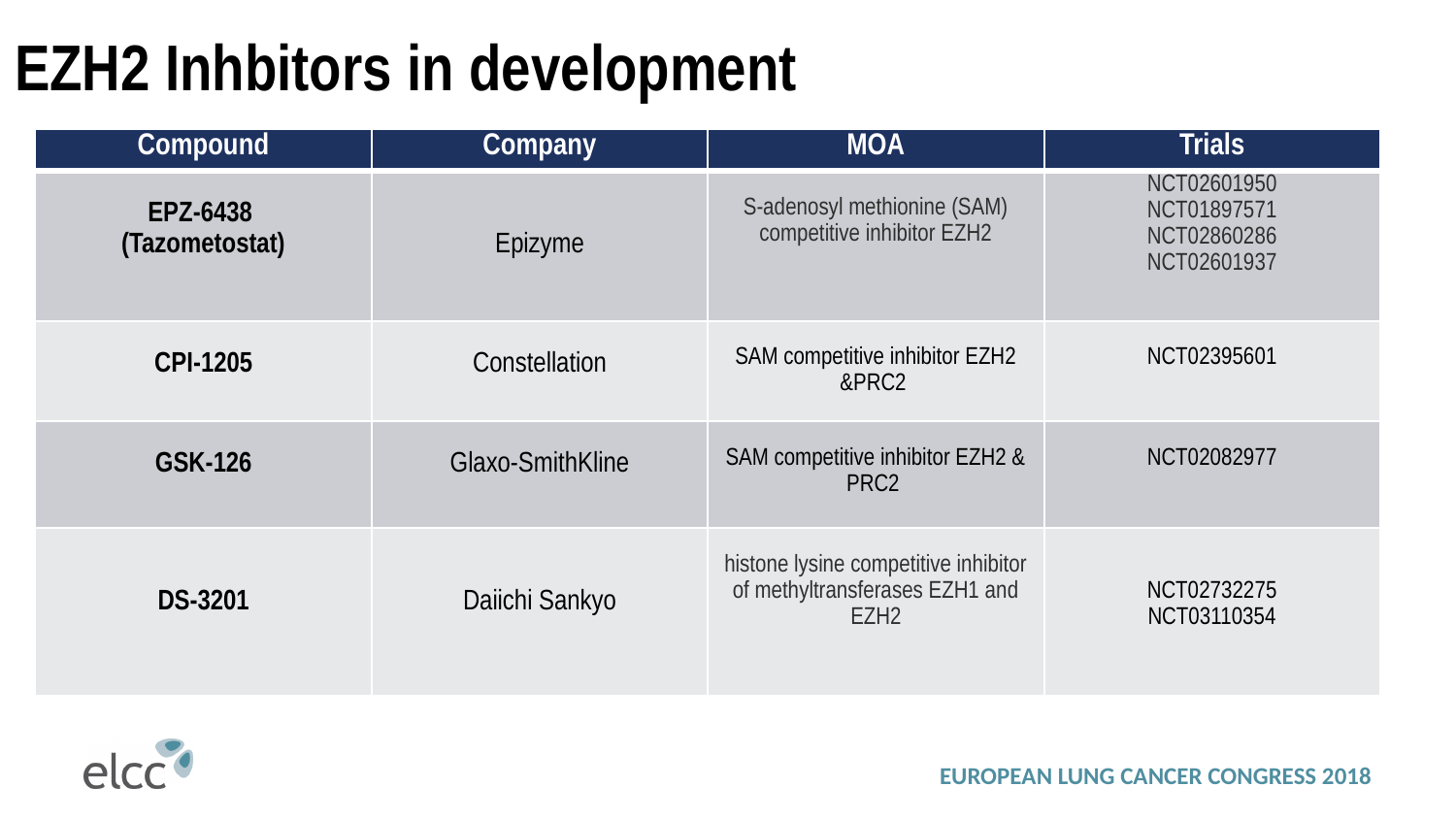

# EZH2 Inhbitors in development
| Compound | Company | MOA | Trials |
| --- | --- | --- | --- |
| EPZ-6438 (Tazometostat) | Epizyme | S-adenosyl methionine (SAM) competitive inhibitor EZH2 | NCT02601950 NCT01897571 NCT02860286 NCT02601937 |
| CPI-1205 | Constellation | SAM competitive inhibitor EZH2 &PRC2 | NCT02395601 |
| GSK-126 | Glaxo-SmithKline | SAM competitive inhibitor EZH2 & PRC2 | NCT02082977 |
| DS-3201 | Daiichi Sankyo | histone lysine competitive inhibitor of methyltransferases EZH1 and EZH2 | NCT02732275 NCT03110354 |